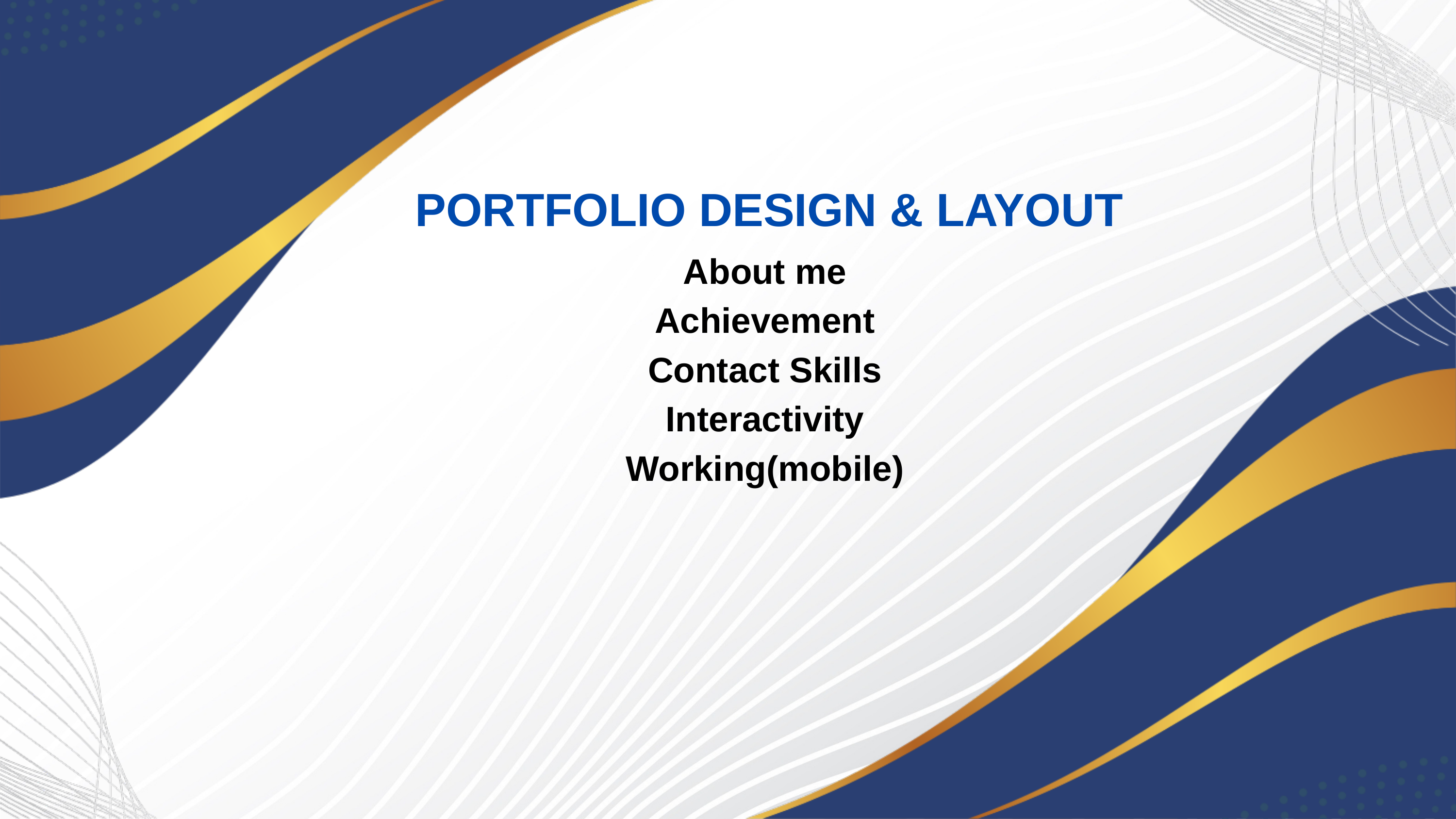

PORTFOLIO DESIGN & LAYOUT
About me Achievement Contact Skills Interactivity Working(mobile)